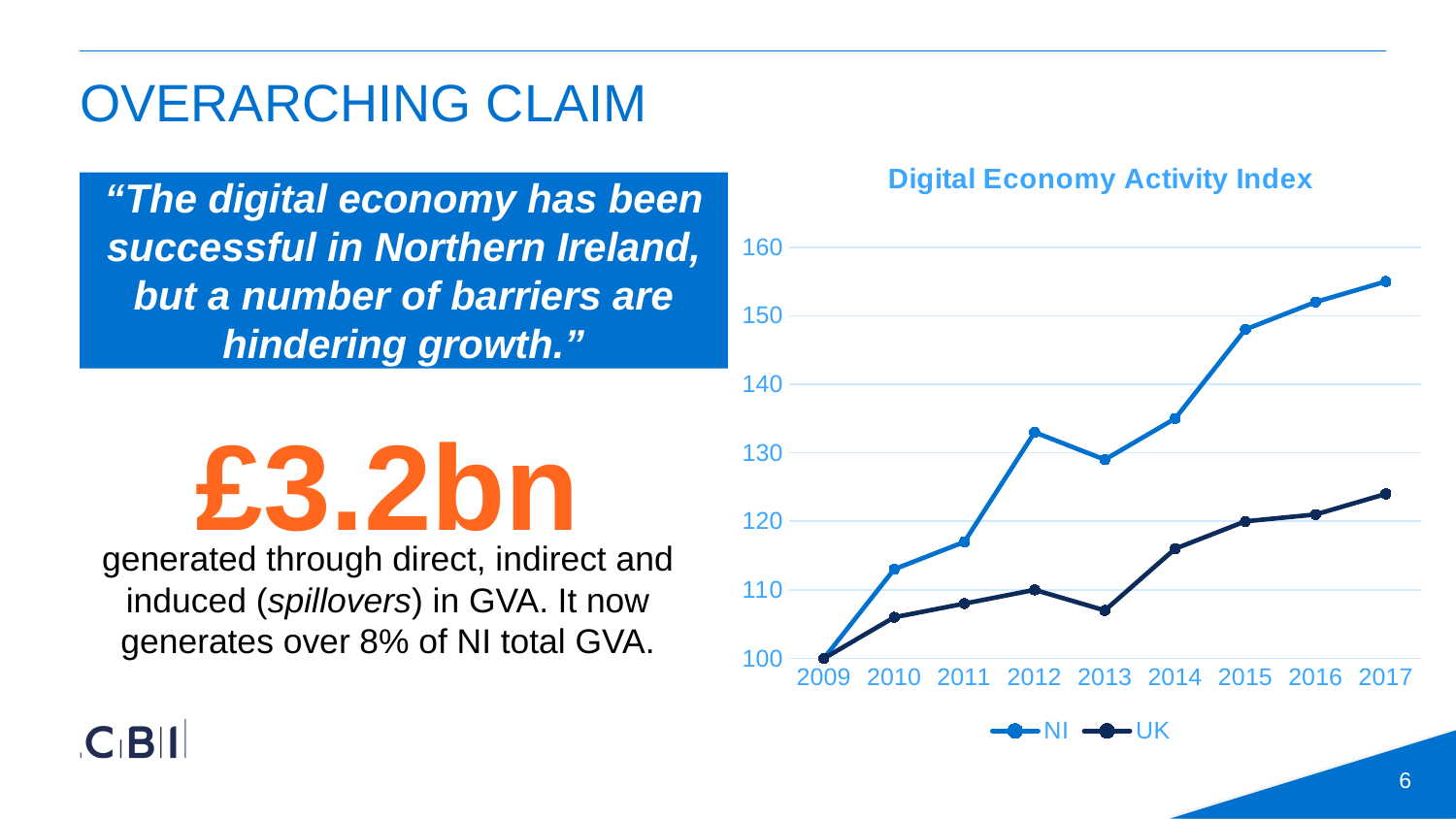

# Overarching Claim

### Chart: Digital Economy Activity Index

| Category | NI | UK |
|---|---|---|
| 2009 | 100.0 | 100.0 |
| 2010 | 113.0 | 106.0 |
| 2011 | 117.0 | 108.0 |
| 2012 | 133.0 | 110.0 |
| 2013 | 129.0 | 107.0 |
| 2014 | 135.0 | 116.0 |
| 2015 | 148.0 | 120.0 |
| 2016 | 152.0 | 121.0 |
| 2017 | 155.0 | 124.0 |
“The digital economy has been successful in Northern Ireland, but a number of barriers are hindering growth.”
£3.2bn
generated through direct, indirect and induced (spillovers) in GVA. It now generates over 8% of NI total GVA.